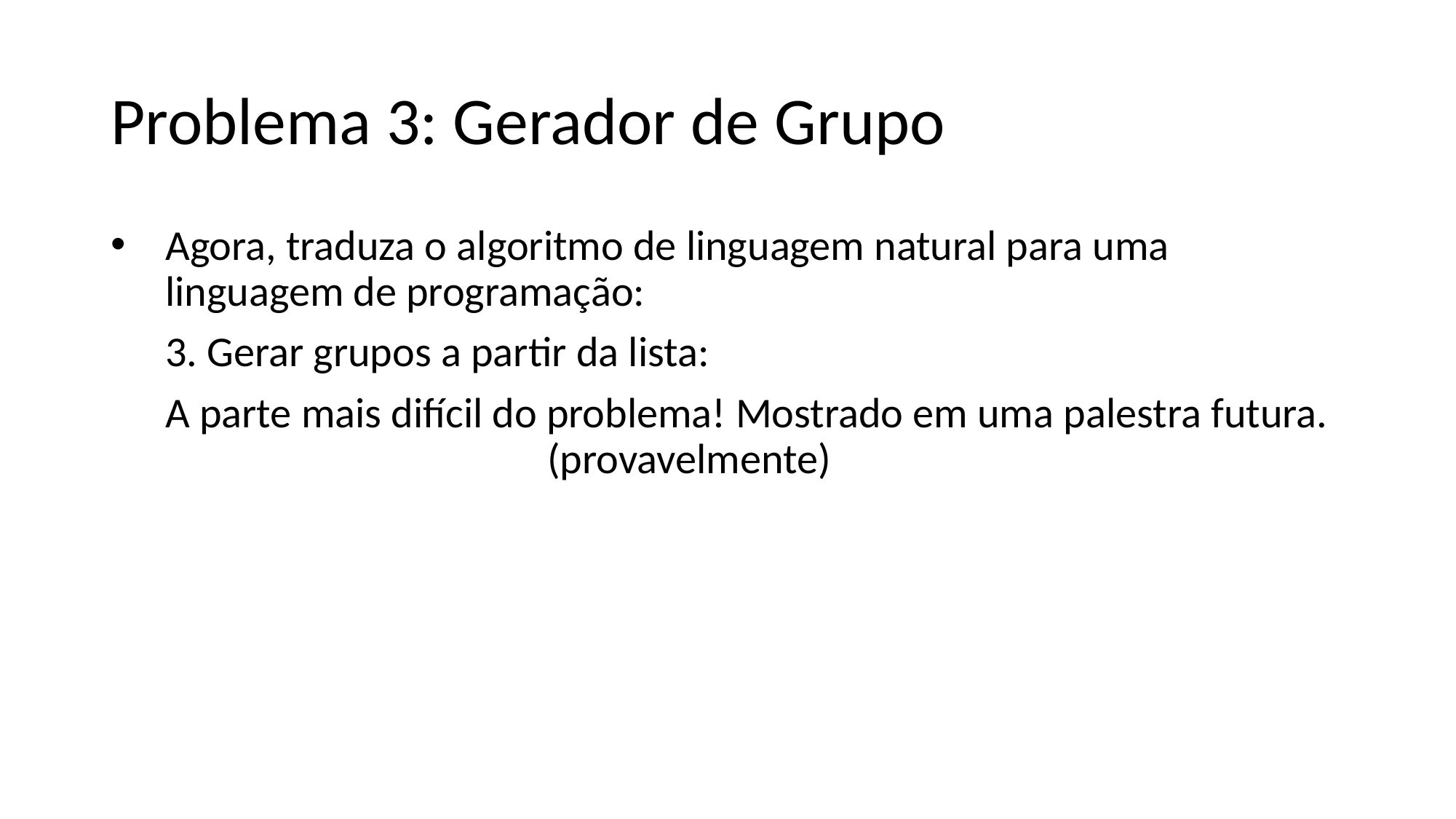

# Problema 3: Gerador de Grupo
Agora, traduza o algoritmo de linguagem natural para uma linguagem de programação:
3. Gerar grupos a partir da lista:
A parte mais difícil do problema! Mostrado em uma palestra futura. 				(provavelmente)